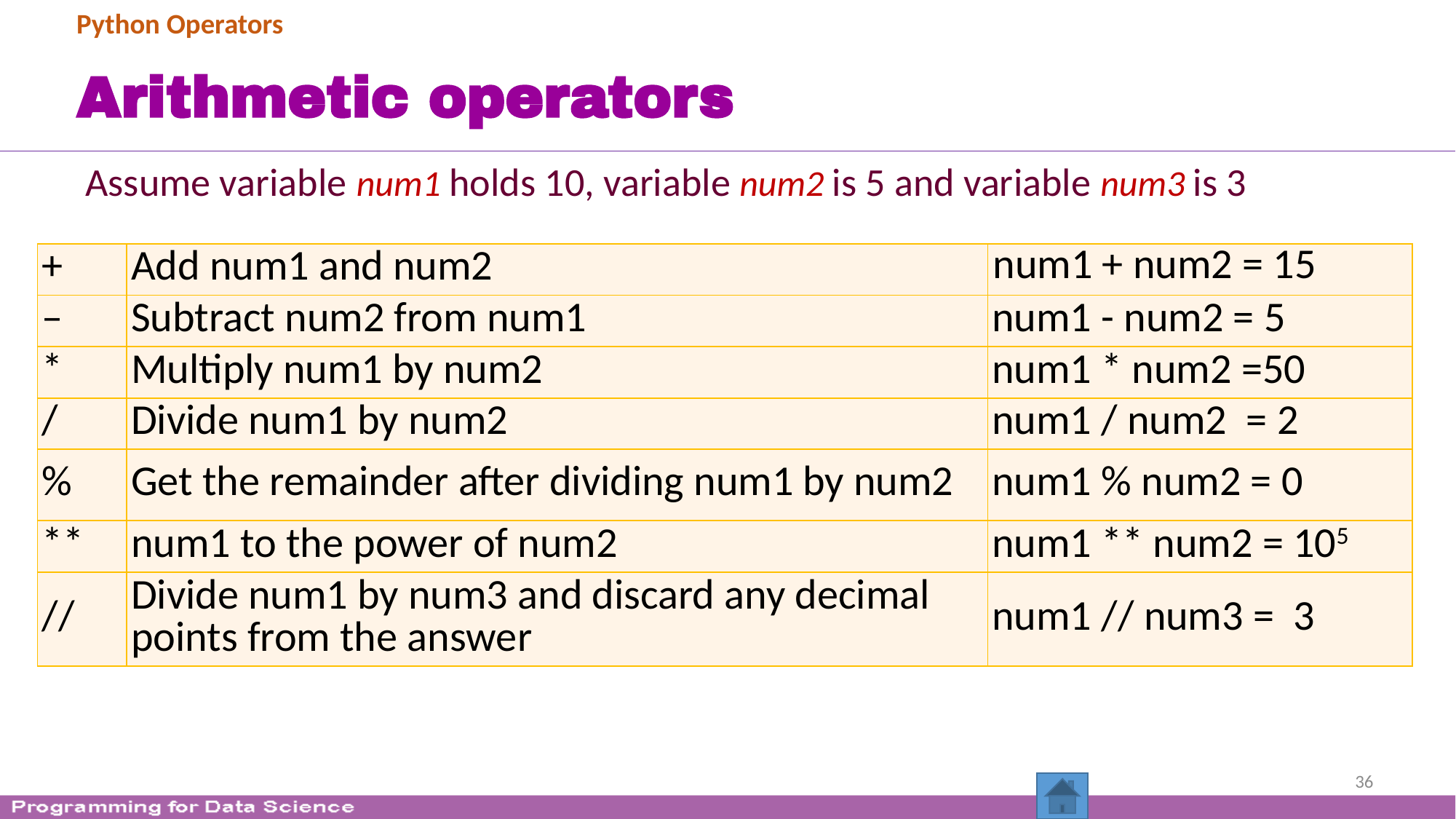

Python Operators
# Arithmetic operators
Assume variable num1 holds 10, variable num2 is 5 and variable num3 is 3
| + | Add num1 and num2 | num1 + num2 = 15 |
| --- | --- | --- |
| – | Subtract num2 from num1 | num1 - num2 = 5 |
| \* | Multiply num1 by num2 | num1 \* num2 =50 |
| / | Divide num1 by num2 | num1 / num2 = 2 |
| % | Get the remainder after dividing num1 by num2 | num1 % num2 = 0 |
| \*\* | num1 to the power of num2 | num1 \*\* num2 = 105 |
| // | Divide num1 by num3 and discard any decimal points from the answer | num1 // num3 = 3 |
36